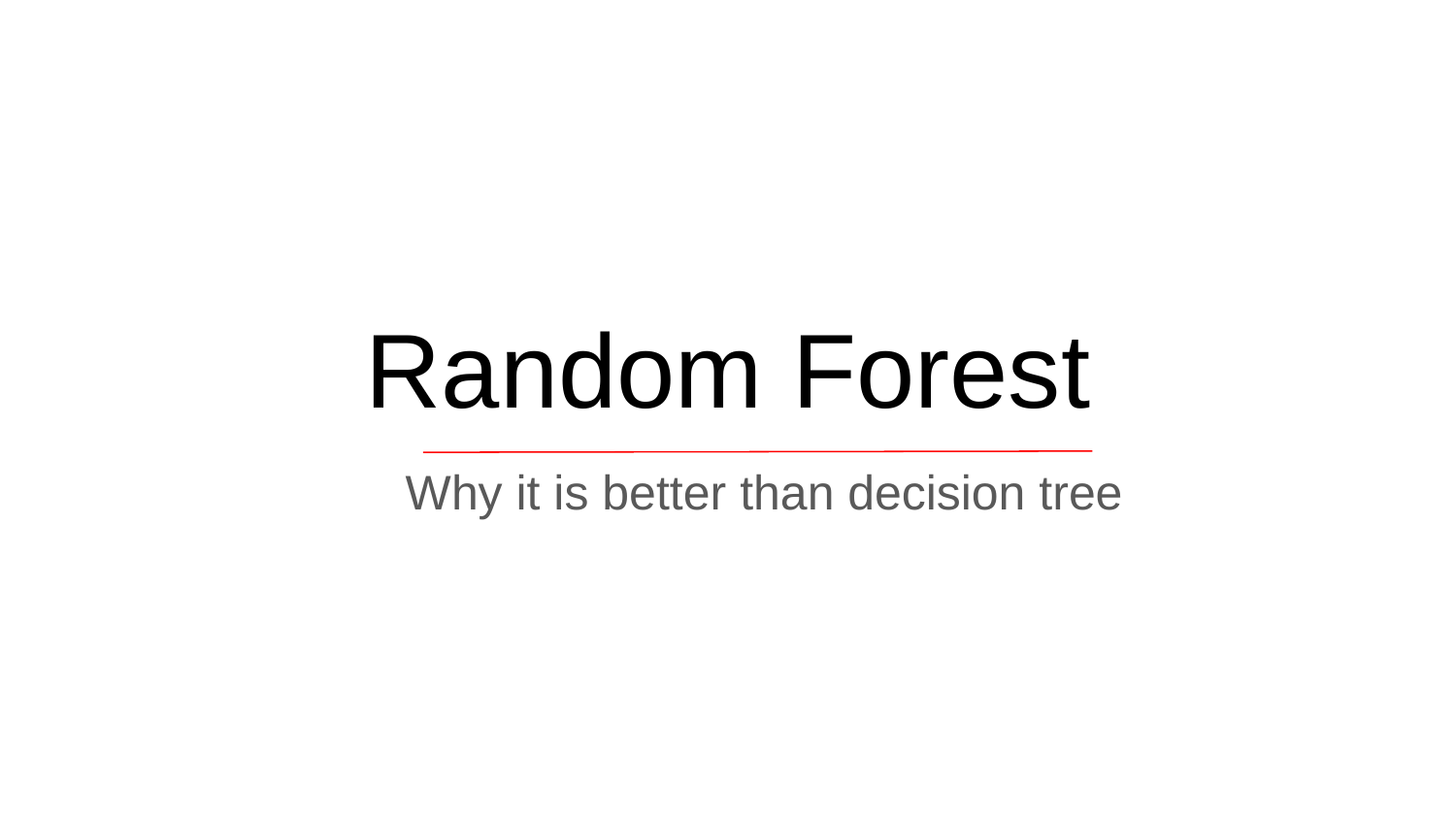

# Random Forest
Why it is better than decision tree